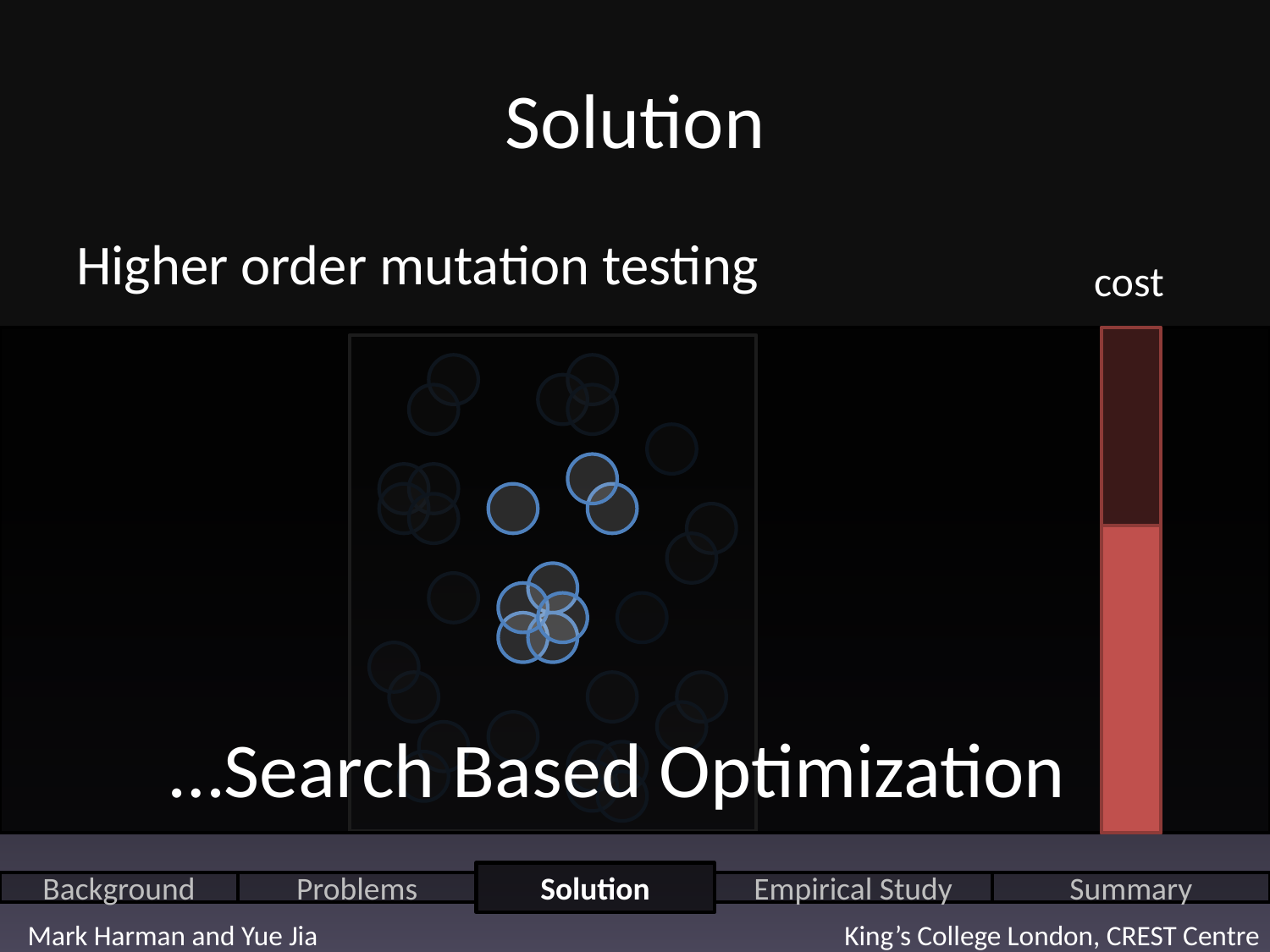

# Solution
Higher order mutation testing

cost

         …Search Based Optimization

Solution
Background
Problems
Empirical Study
Summary
Mark Harman and Yue Jia                                                                                   King’s College London, CREST Centre